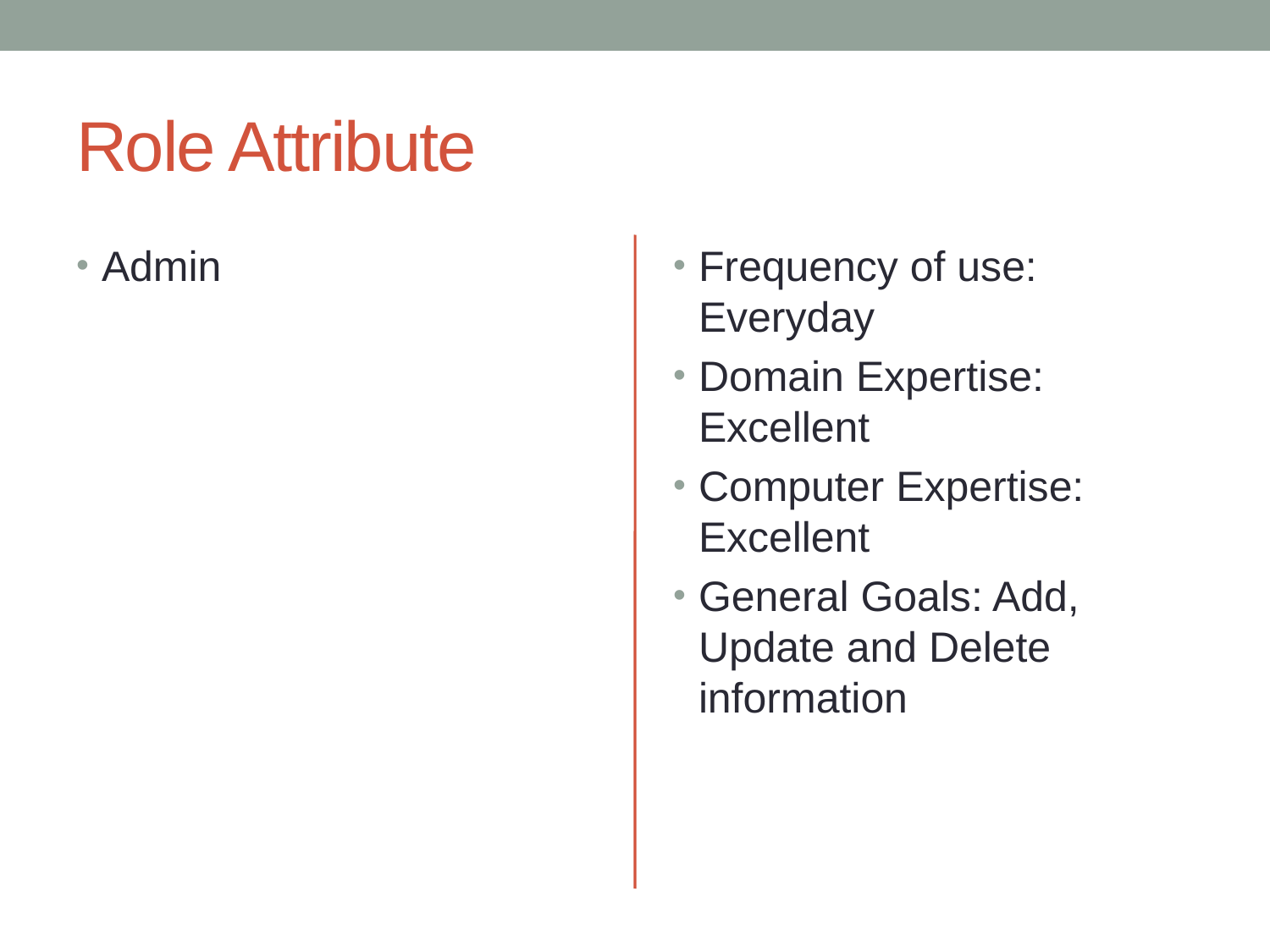

# Role Attribute
Admin
Frequency of use: Everyday
Domain Expertise: Excellent
Computer Expertise: Excellent
General Goals: Add, Update and Delete information